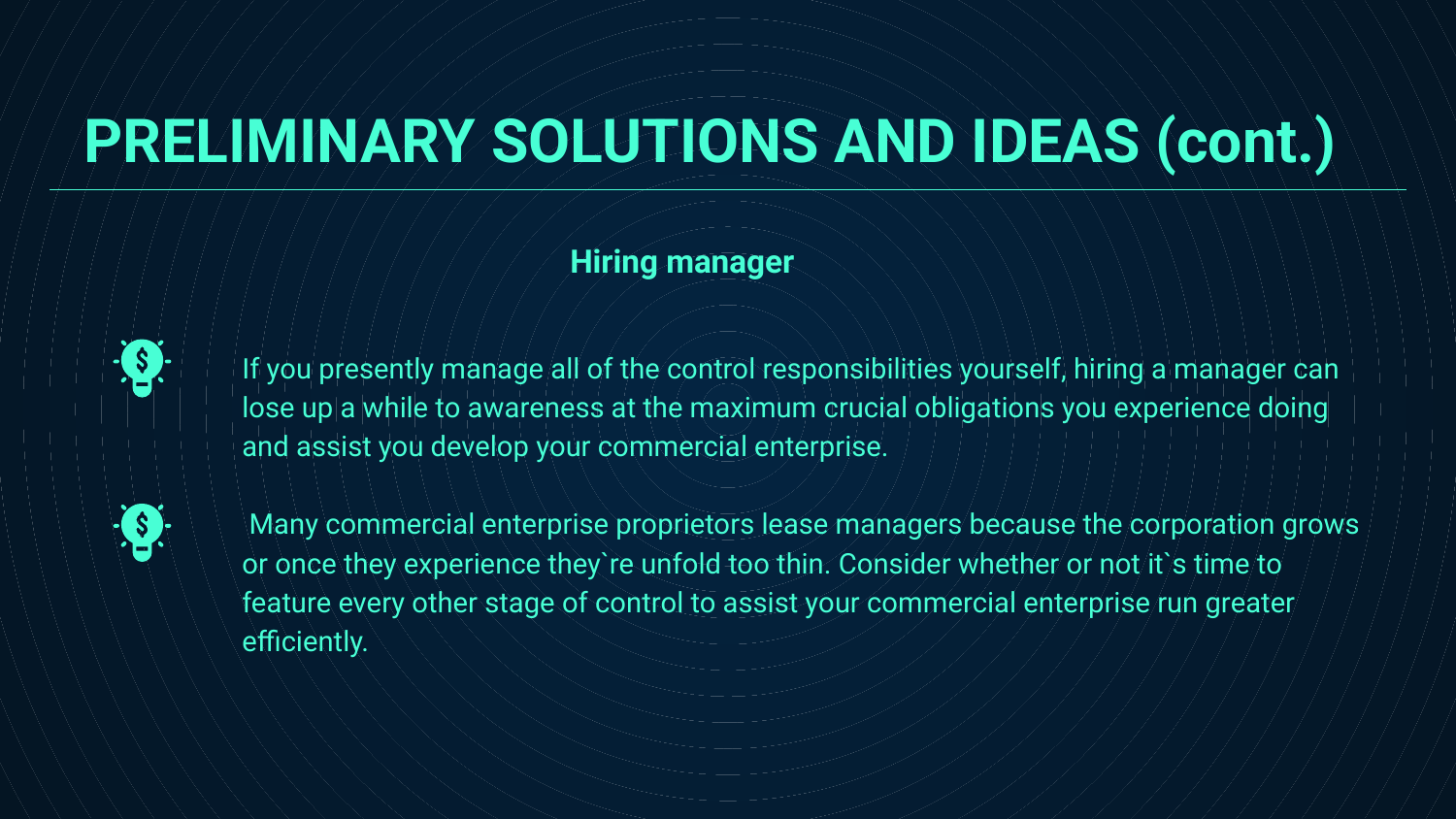

PRELIMINARY SOLUTIONS AND IDEAS (cont.)
Hiring manager
If you presently manage all of the control responsibilities yourself, hiring a manager can lose up a while to awareness at the maximum crucial obligations you experience doing and assist you develop your commercial enterprise.

 Many commercial enterprise proprietors lease managers because the corporation grows or once they experience they`re unfold too thin. Consider whether or not it`s time to feature every other stage of control to assist your commercial enterprise run greater efficiently.